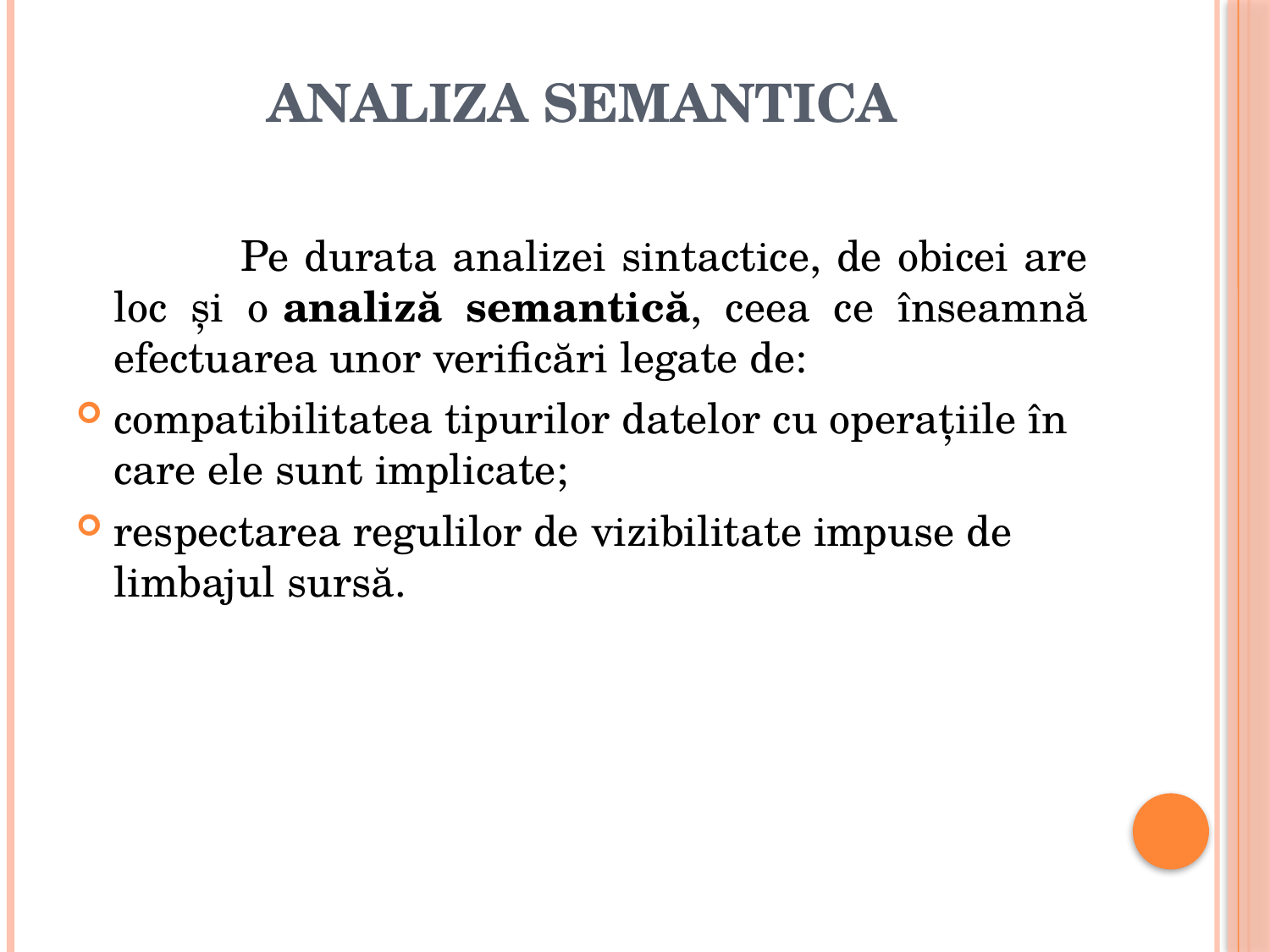

# analiza semantica
		Pe durata analizei sintactice, de obicei are loc și o analiză semantică, ceea ce înseamnă efectuarea unor verificări legate de:
compatibilitatea tipurilor datelor cu operațiile în care ele sunt implicate;
respectarea regulilor de vizibilitate impuse de limbajul sursă.